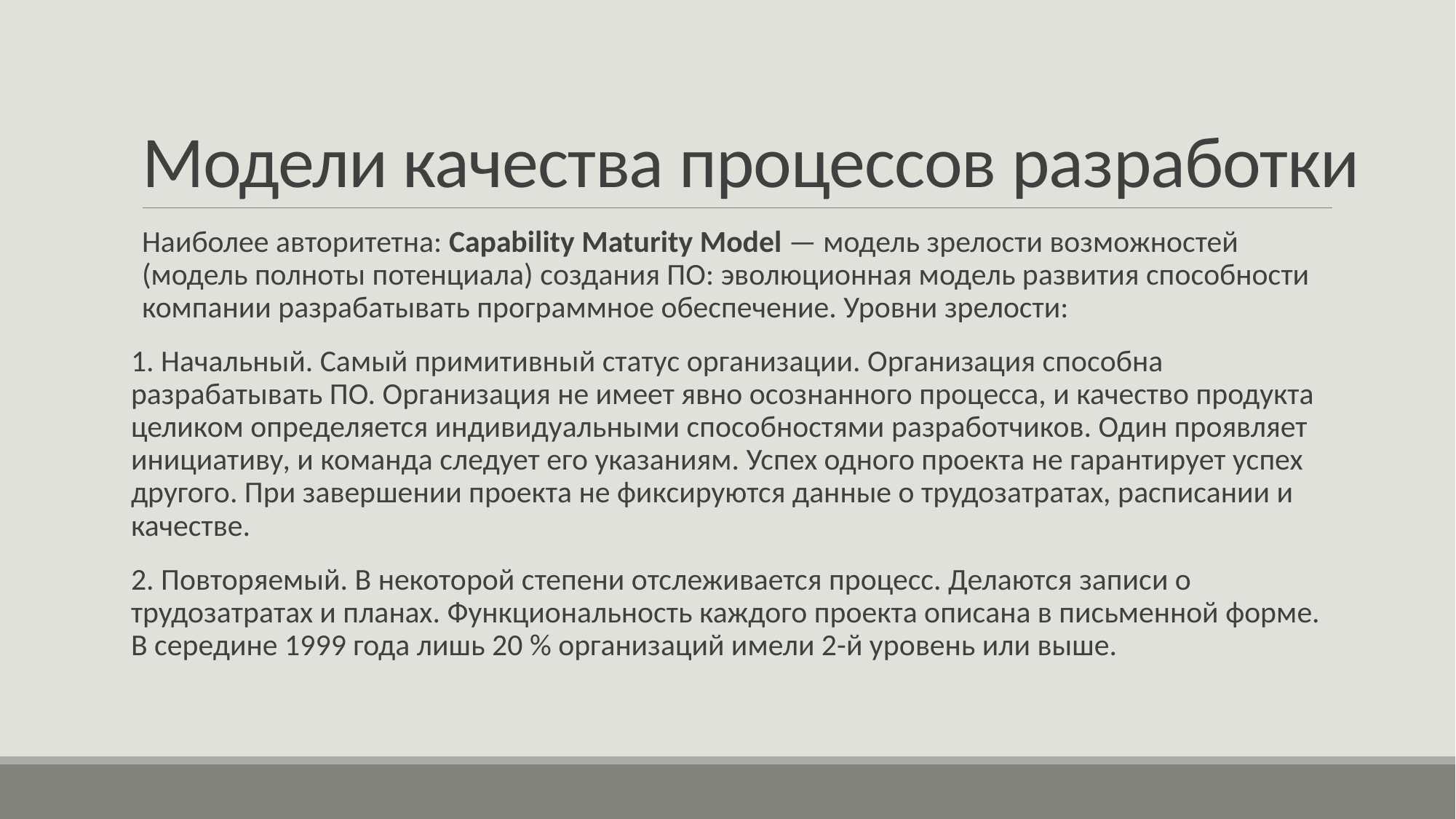

# Модели качества процессов разработки
Наиболее авторитетна: Capability Maturity Model — модель зрелости возможностей (модель полноты потенциала) создания ПО: эволюционная модель развития способности компании разрабатывать программное обеспечение. Уровни зрелости:
1. Начальный. Самый примитивный статус организации. Организация способна разрабатывать ПО. Организация не имеет явно осознанного процесса, и качество продукта целиком определяется индивидуальными способностями разработчиков. Один проявляет инициативу, и команда следует его указаниям. Успех одного проекта не гарантирует успех другого. При завершении проекта не фиксируются данные о трудозатратах, расписании и качестве.
2. Повторяемый. В некоторой степени отслеживается процесс. Делаются записи о трудозатратах и планах. Функциональность каждого проекта описана в письменной форме. В середине 1999 года лишь 20 % организаций имели 2-й уровень или выше.